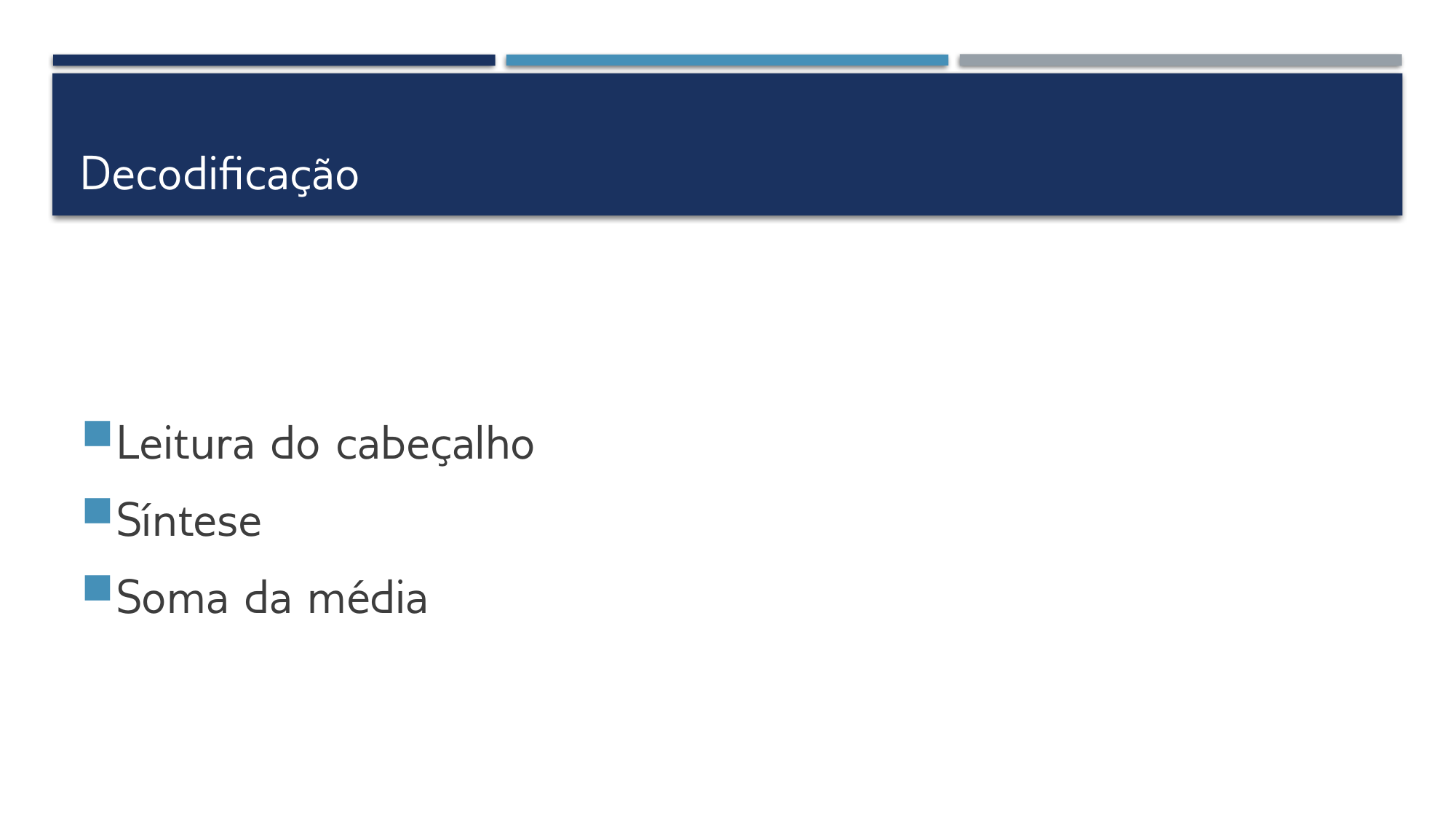

# Decodificação
Leitura do cabeçalho
Síntese
Soma da média